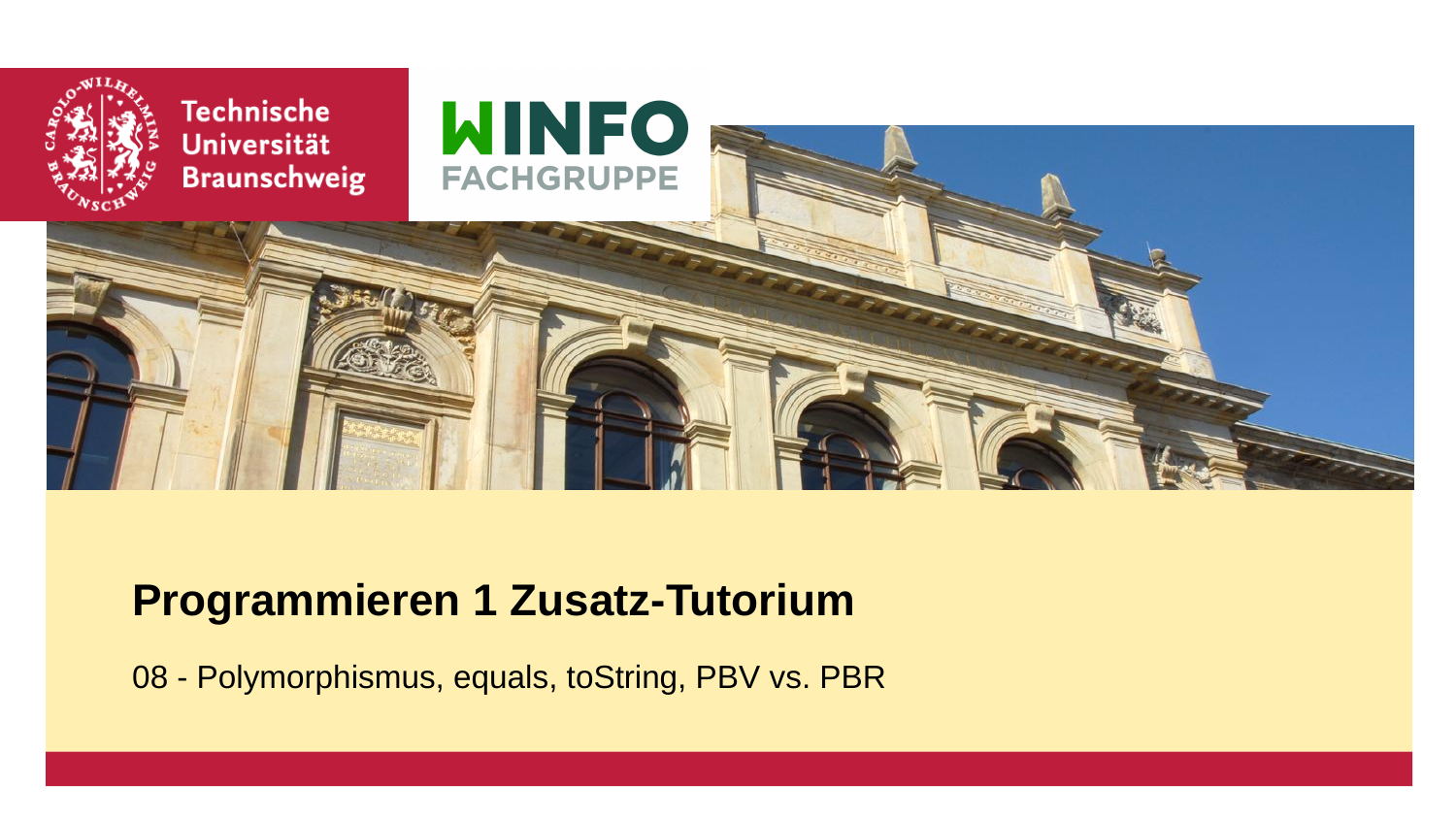

# Programmieren 1 Zusatz-Tutorium
08 - Polymorphismus, equals, toString, PBV vs. PBR